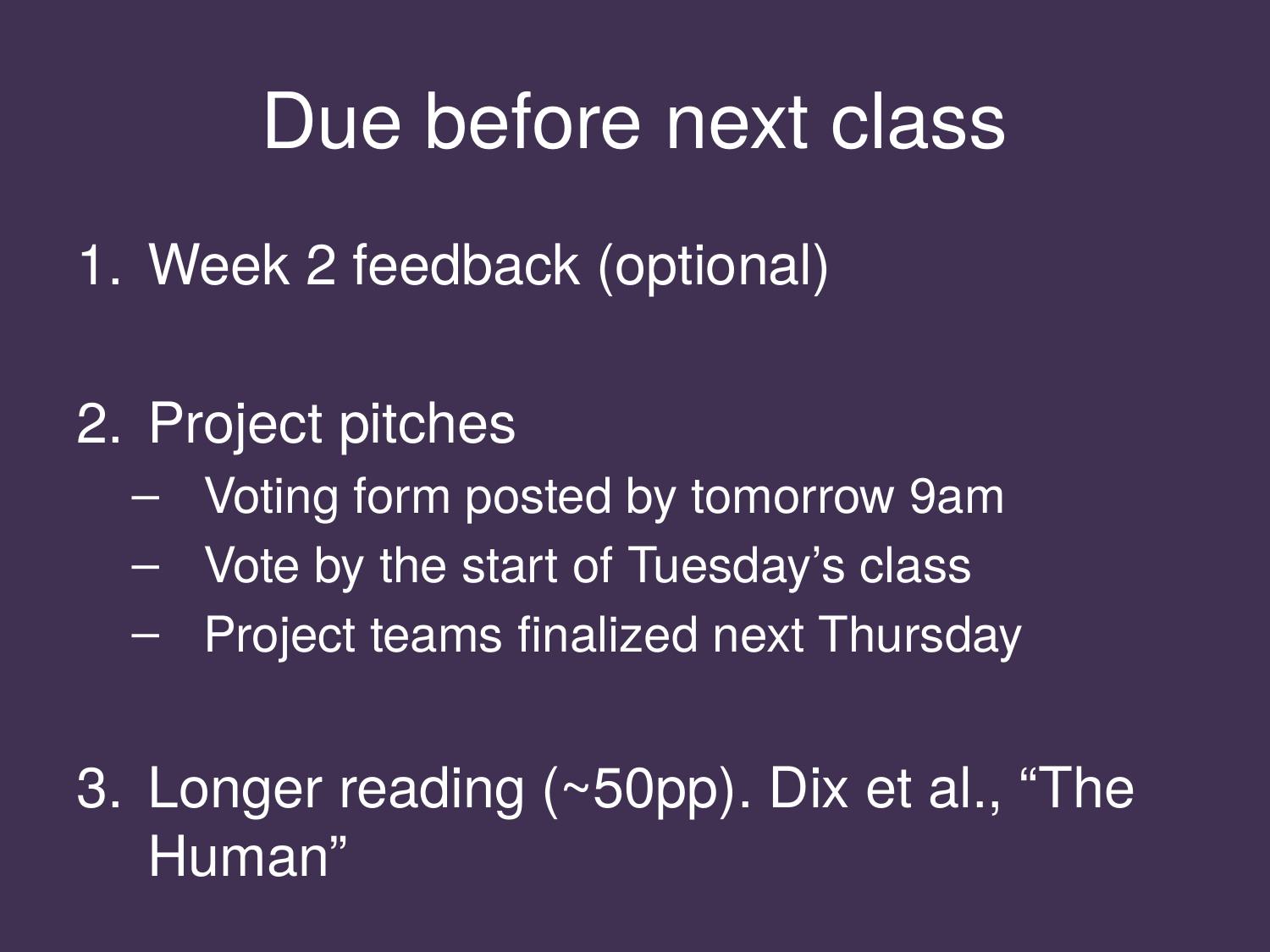

# Due before next class
Week 2 feedback (optional)

Project pitches
Voting form posted by tomorrow 9am
Vote by the start of Tuesday’s class
Project teams finalized next Thursday

Longer reading (~50pp). Dix et al., “The Human”